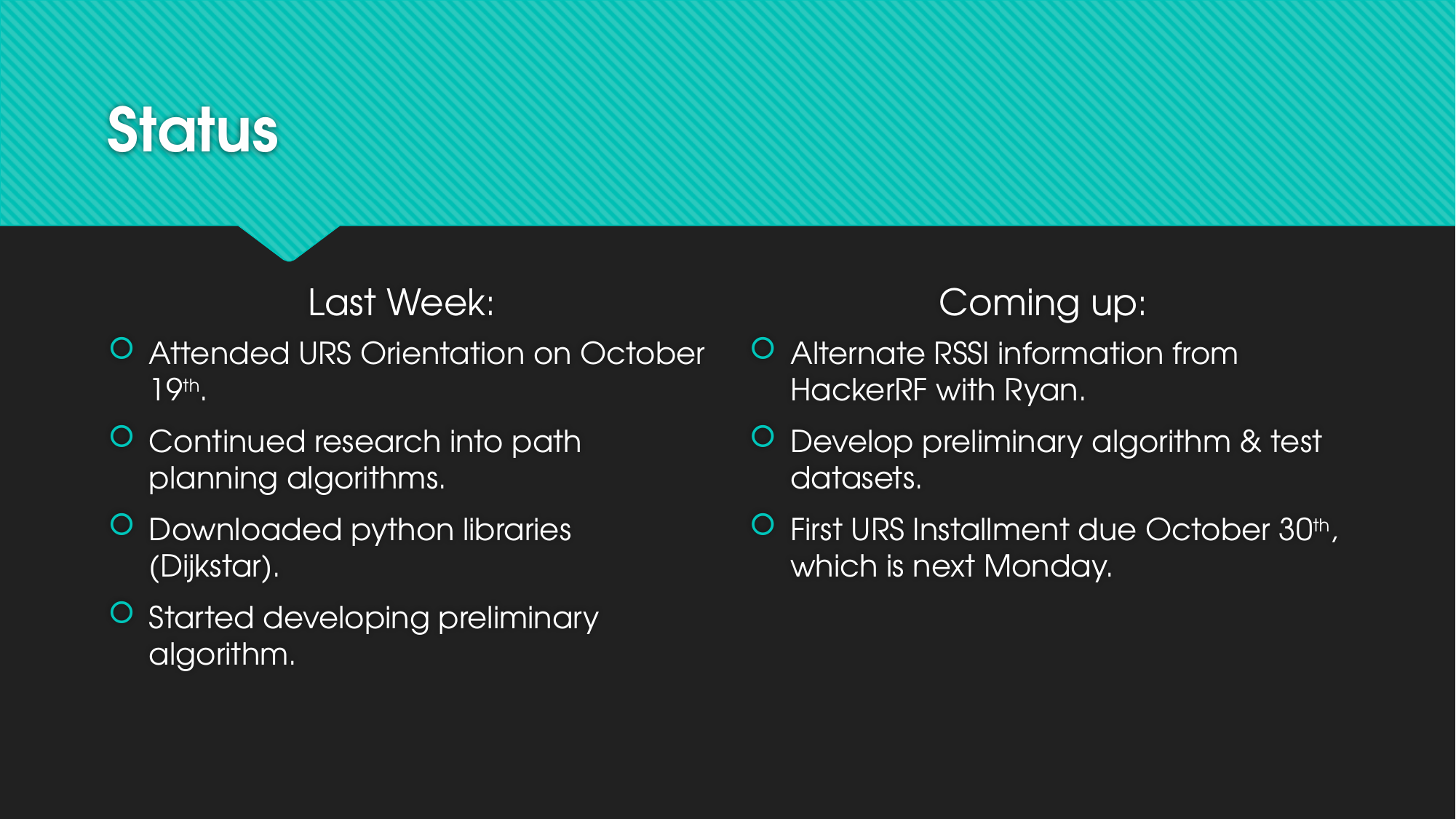

# Status
Last Week:
Coming up:
Attended URS Orientation on October 19th.
Continued research into path planning algorithms.
Downloaded python libraries (Dijkstar).
Started developing preliminary algorithm.
Alternate RSSI information from HackerRF with Ryan.
Develop preliminary algorithm & test datasets.
First URS Installment due October 30th, which is next Monday.